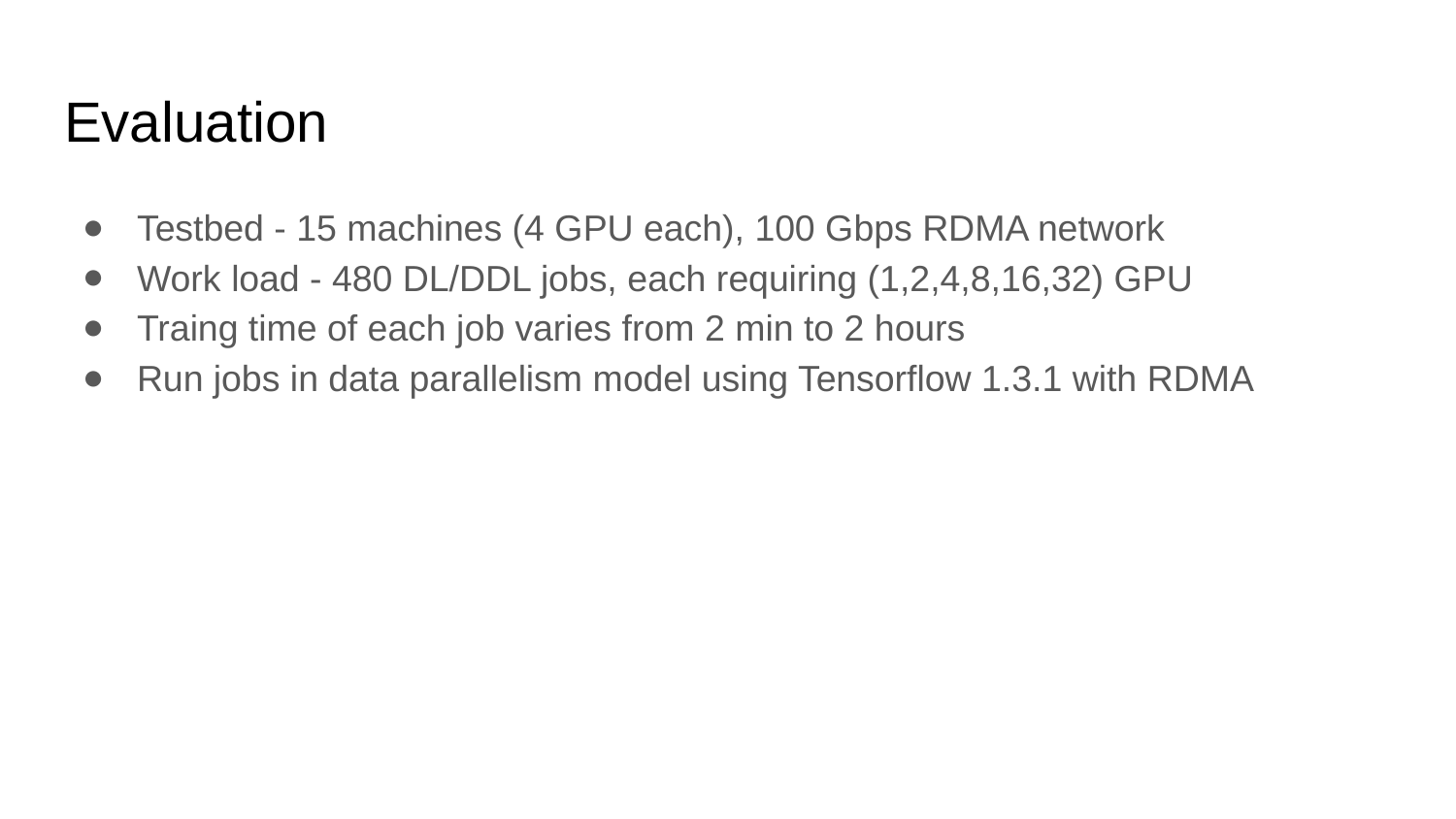

# Evaluation
Testbed - 15 machines (4 GPU each), 100 Gbps RDMA network
Work load - 480 DL/DDL jobs, each requiring (1,2,4,8,16,32) GPU
Traing time of each job varies from 2 min to 2 hours
Run jobs in data parallelism model using Tensorflow 1.3.1 with RDMA